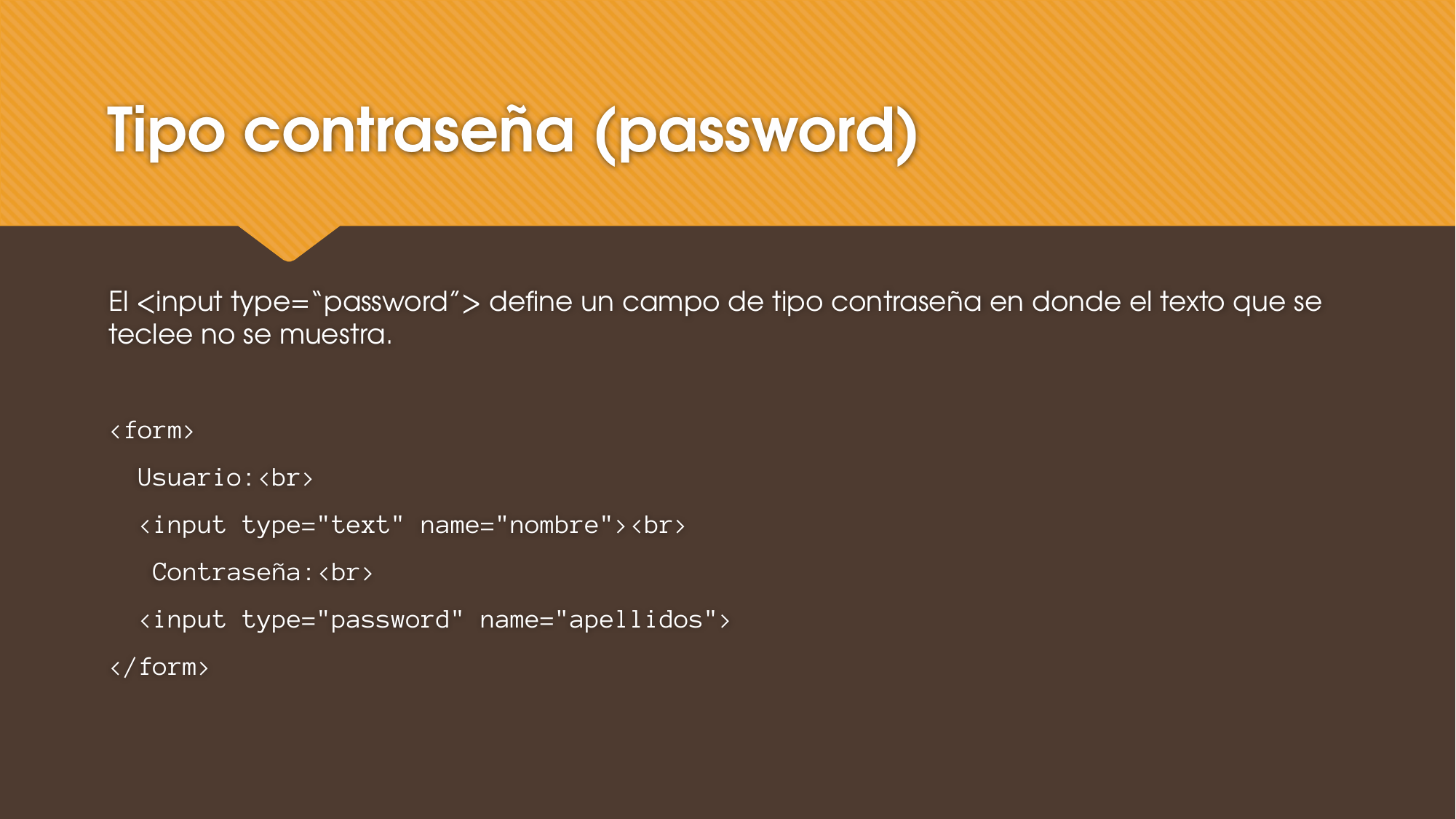

# Tipo contraseña (password)
El <input type=“password”> define un campo de tipo contraseña en donde el texto que se teclee no se muestra.

<form>
  Usuario:<br>
  <input type="text" name="nombre"><br>
   Contraseña:<br>
  <input type="password" name="apellidos">
</form>